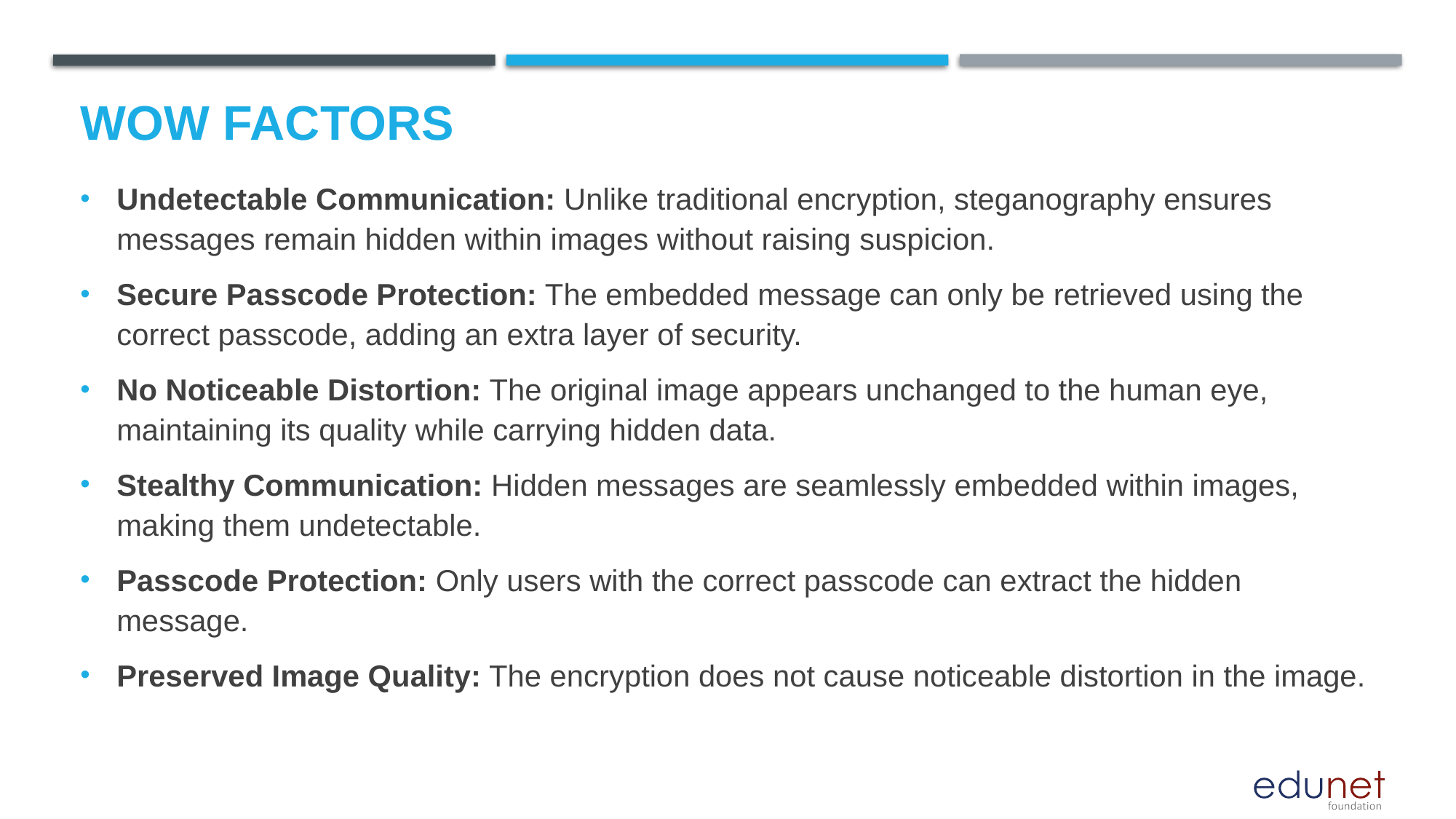

# Wow factors
Undetectable Communication: Unlike traditional encryption, steganography ensures messages remain hidden within images without raising suspicion.
Secure Passcode Protection: The embedded message can only be retrieved using the correct passcode, adding an extra layer of security.
No Noticeable Distortion: The original image appears unchanged to the human eye, maintaining its quality while carrying hidden data.
Stealthy Communication: Hidden messages are seamlessly embedded within images, making them undetectable.
Passcode Protection: Only users with the correct passcode can extract the hidden message.
Preserved Image Quality: The encryption does not cause noticeable distortion in the image.